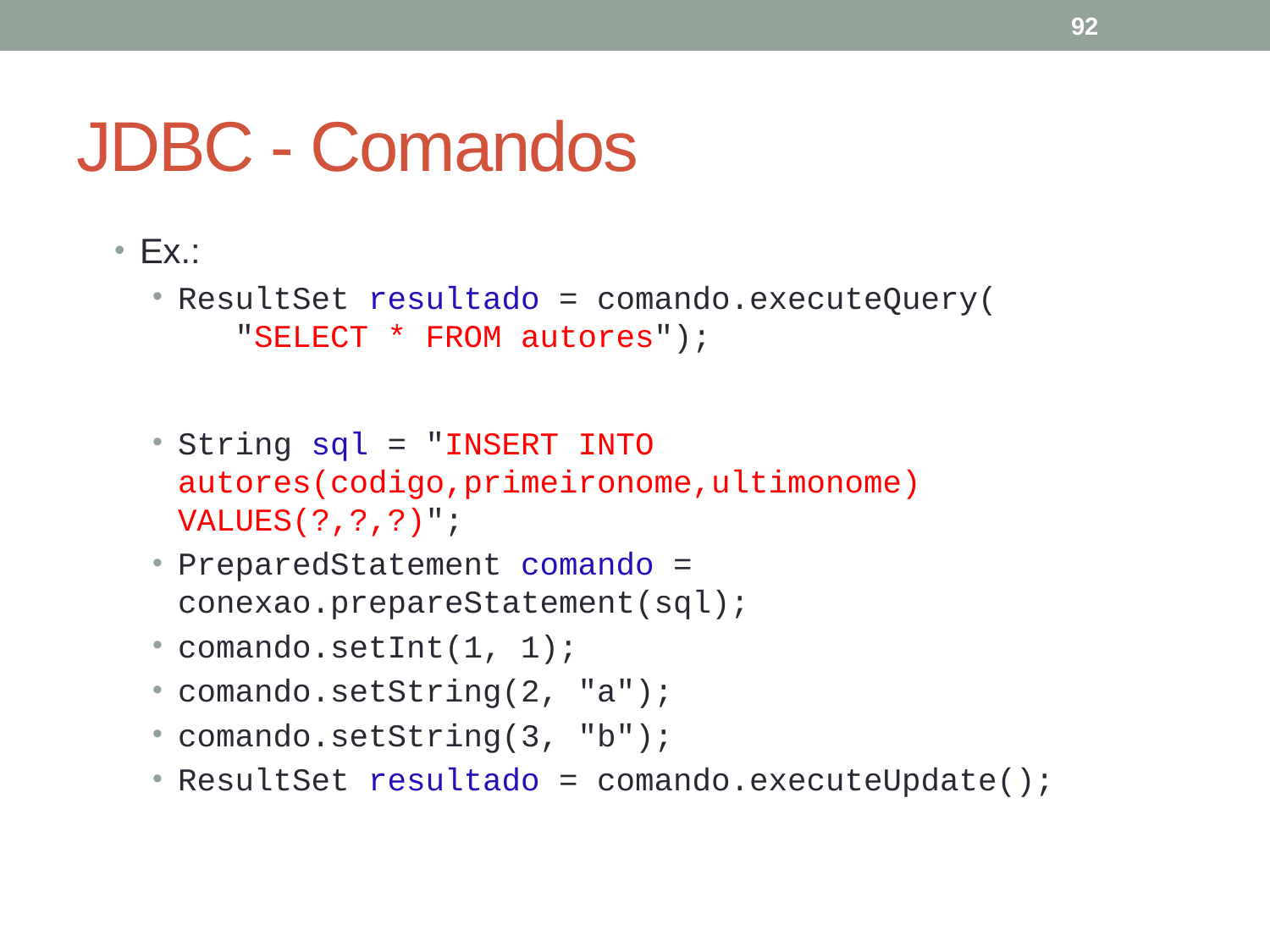

92
# JDBC - Comandos
Ex.:
ResultSet resultado = comando.executeQuery(
   "SELECT * FROM autores");

String sql = "INSERT INTO autores(codigo,primeironome,ultimonome) VALUES(?,?,?)";
PreparedStatement comando = conexao.prepareStatement(sql);
comando.setInt(1, 1);
comando.setString(2, "a");
comando.setString(3, "b");
ResultSet resultado = comando.executeUpdate();